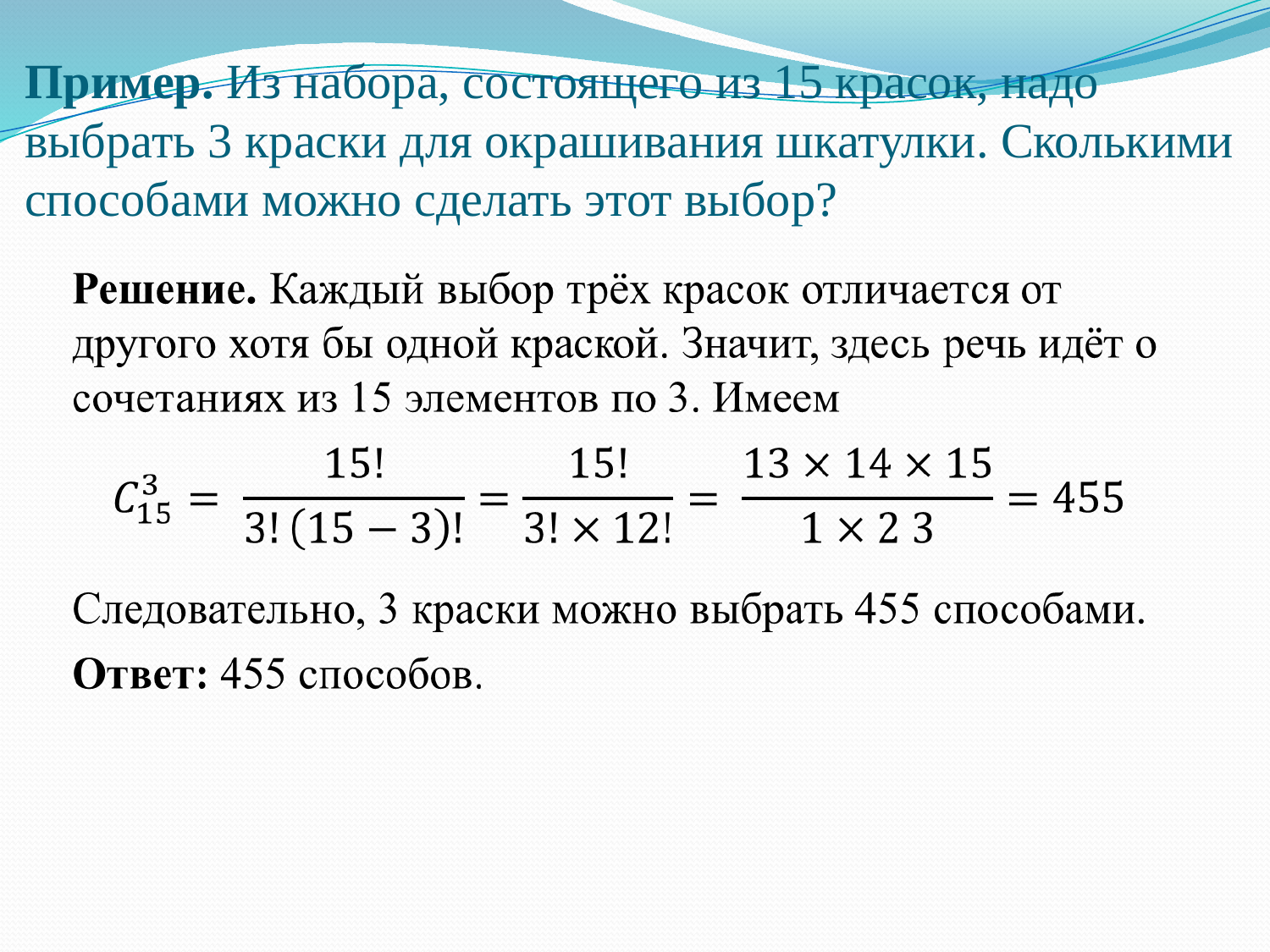

# Пример. Из набора, состоящего из 15 красок, надо выбрать 3 краски для окрашивания шкатулки. Сколькими способами можно сделать этот выбор?